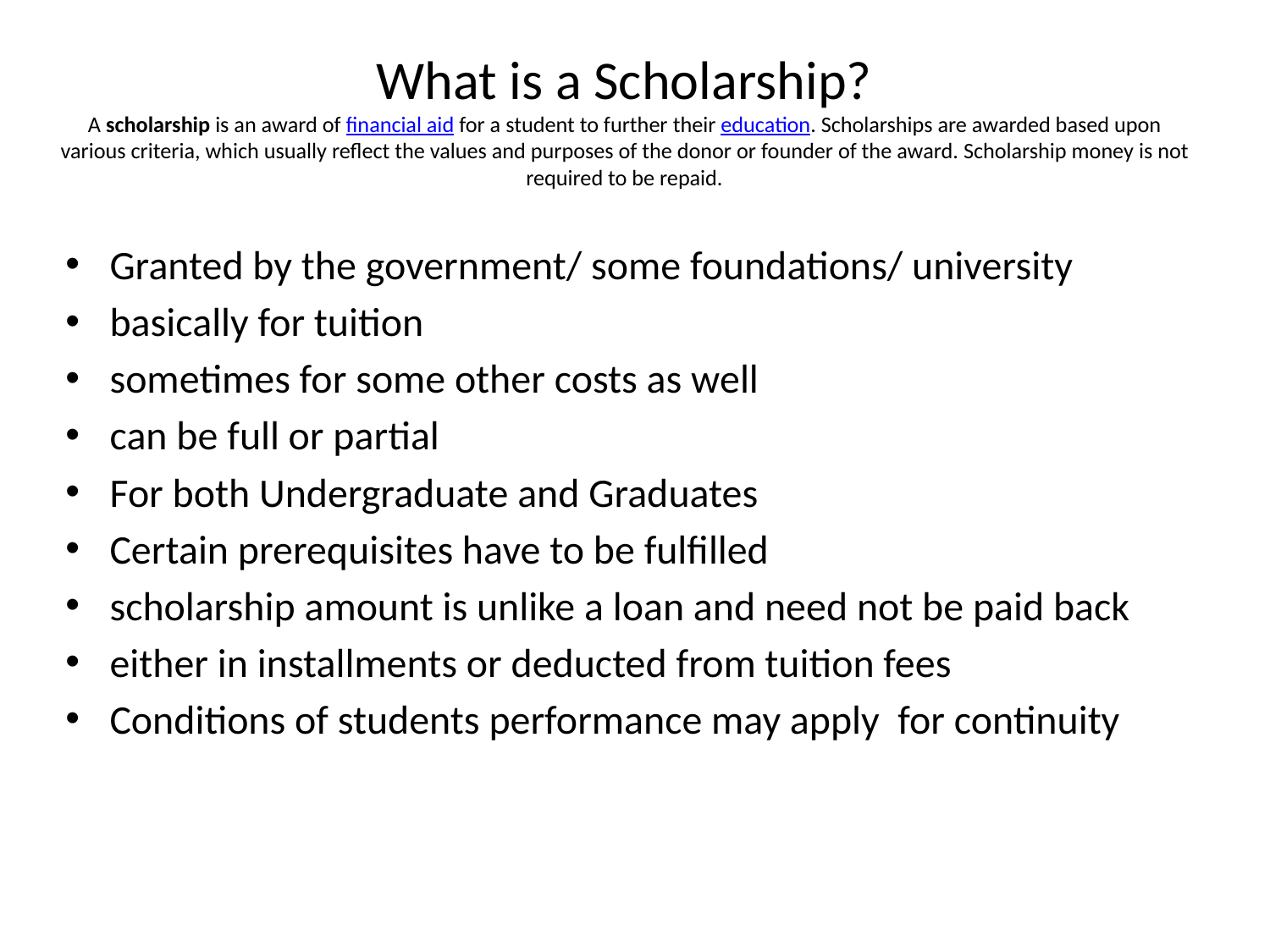

# What is a Scholarship? A scholarship is an award of financial aid for a student to further their education. Scholarships are awarded based upon various criteria, which usually reflect the values and purposes of the donor or founder of the award. Scholarship money is not required to be repaid.
Granted by the government/ some foundations/ university
basically for tuition
sometimes for some other costs as well
can be full or partial
For both Undergraduate and Graduates
Certain prerequisites have to be fulfilled
scholarship amount is unlike a loan and need not be paid back
either in installments or deducted from tuition fees
Conditions of students performance may apply  for continuity